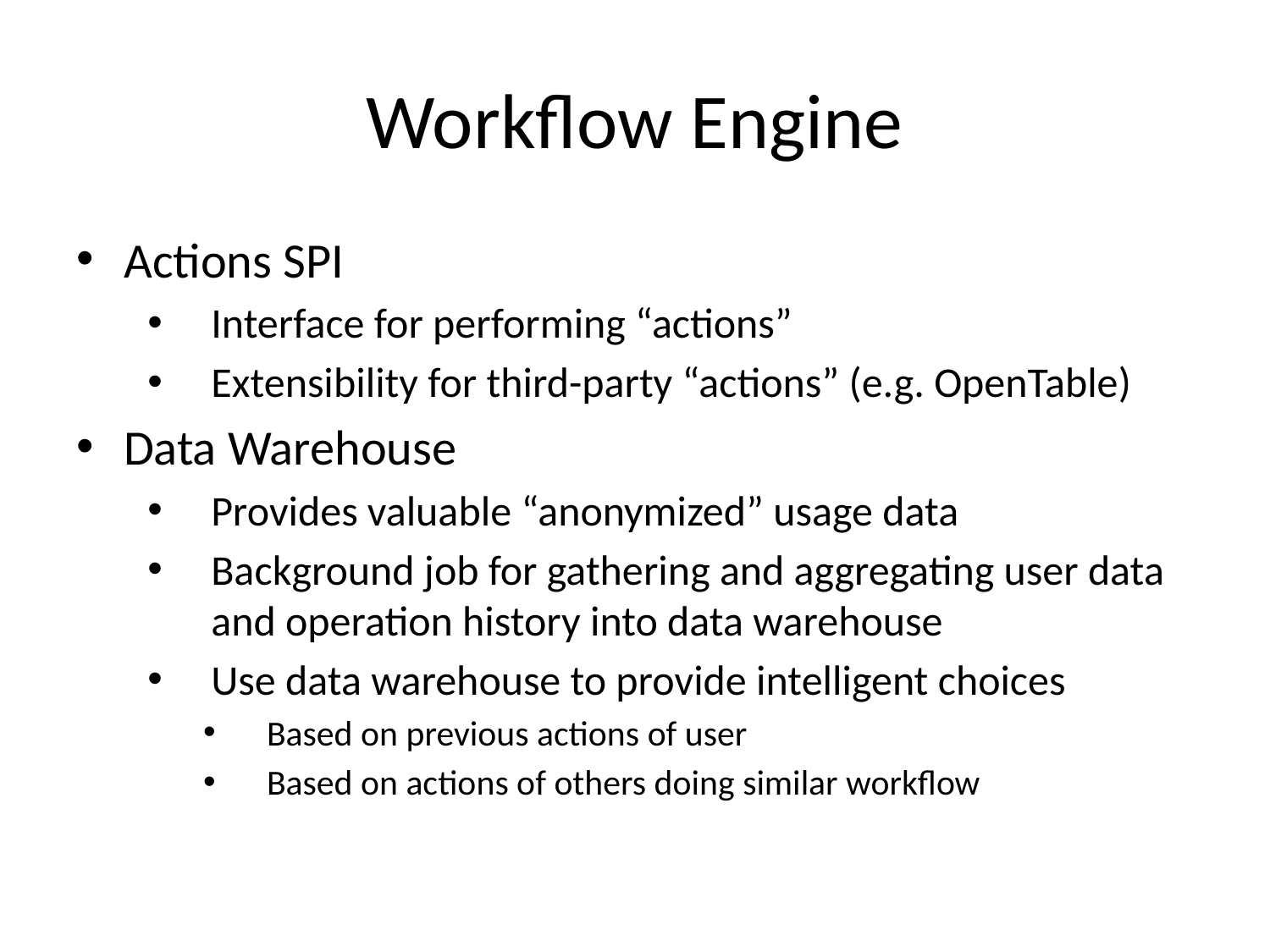

# Workflow Engine
Actions SPI
Interface for performing “actions”
Extensibility for third-party “actions” (e.g. OpenTable)
Data Warehouse
Provides valuable “anonymized” usage data
Background job for gathering and aggregating user data and operation history into data warehouse
Use data warehouse to provide intelligent choices
Based on previous actions of user
Based on actions of others doing similar workflow